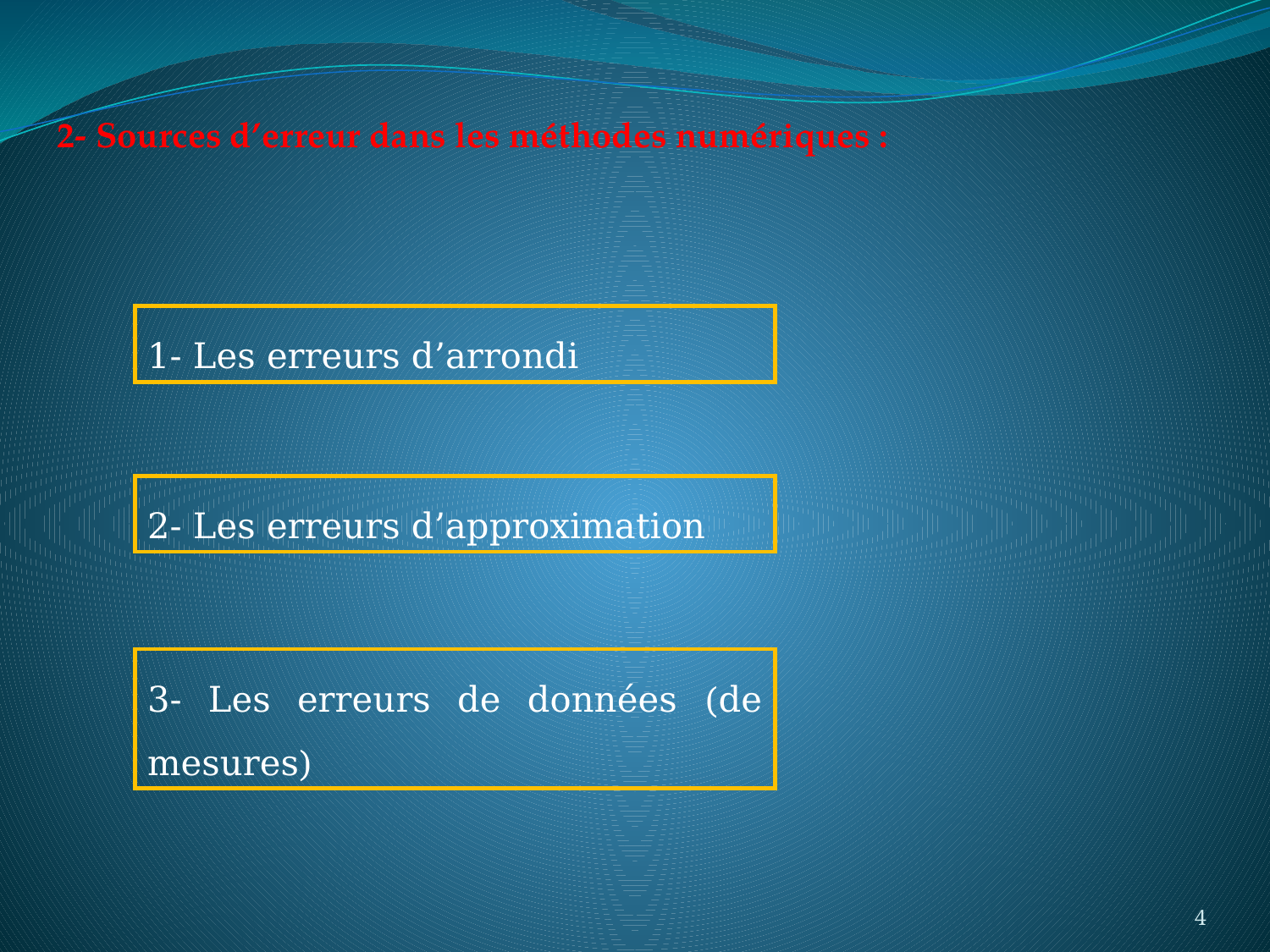

2- Sources d’erreur dans les méthodes numériques :
1- Les erreurs d’arrondi
2- Les erreurs d’approximation
3- Les erreurs de données (de mesures)
4